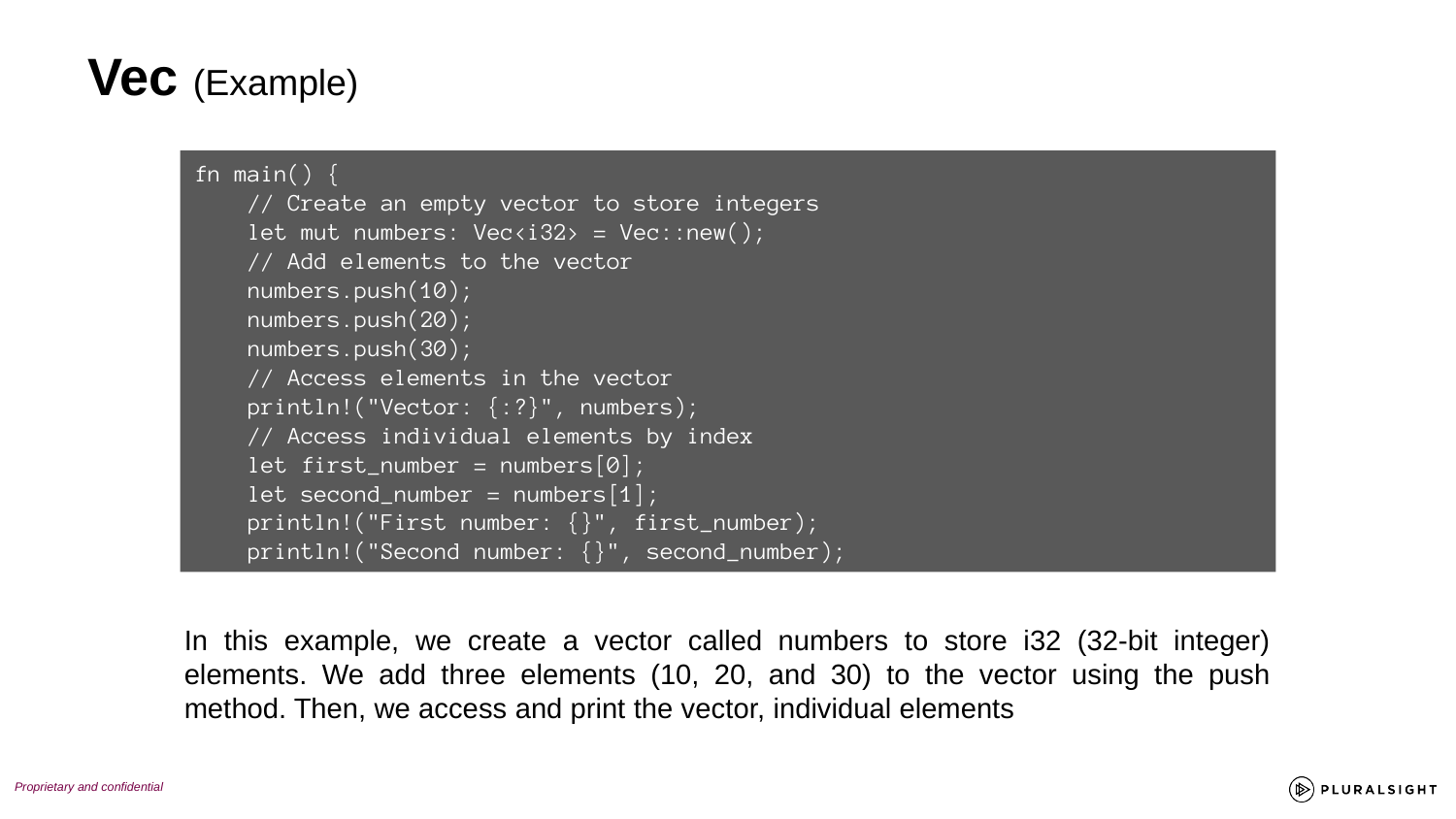

Vec (Example)
fn main() {
    // Create an empty vector to store integers
    let mut numbers: Vec<i32> = Vec::new();
    // Add elements to the vector
    numbers.push(10);
    numbers.push(20);
    numbers.push(30);
    // Access elements in the vector
    println!("Vector: {:?}", numbers);
    // Access individual elements by index
    let first_number = numbers[0];
    let second_number = numbers[1];
    println!("First number: {}", first_number);
    println!("Second number: {}", second_number);
In this example, we create a vector called numbers to store i32 (32-bit integer) elements. We add three elements (10, 20, and 30) to the vector using the push method. Then, we access and print the vector, individual elements